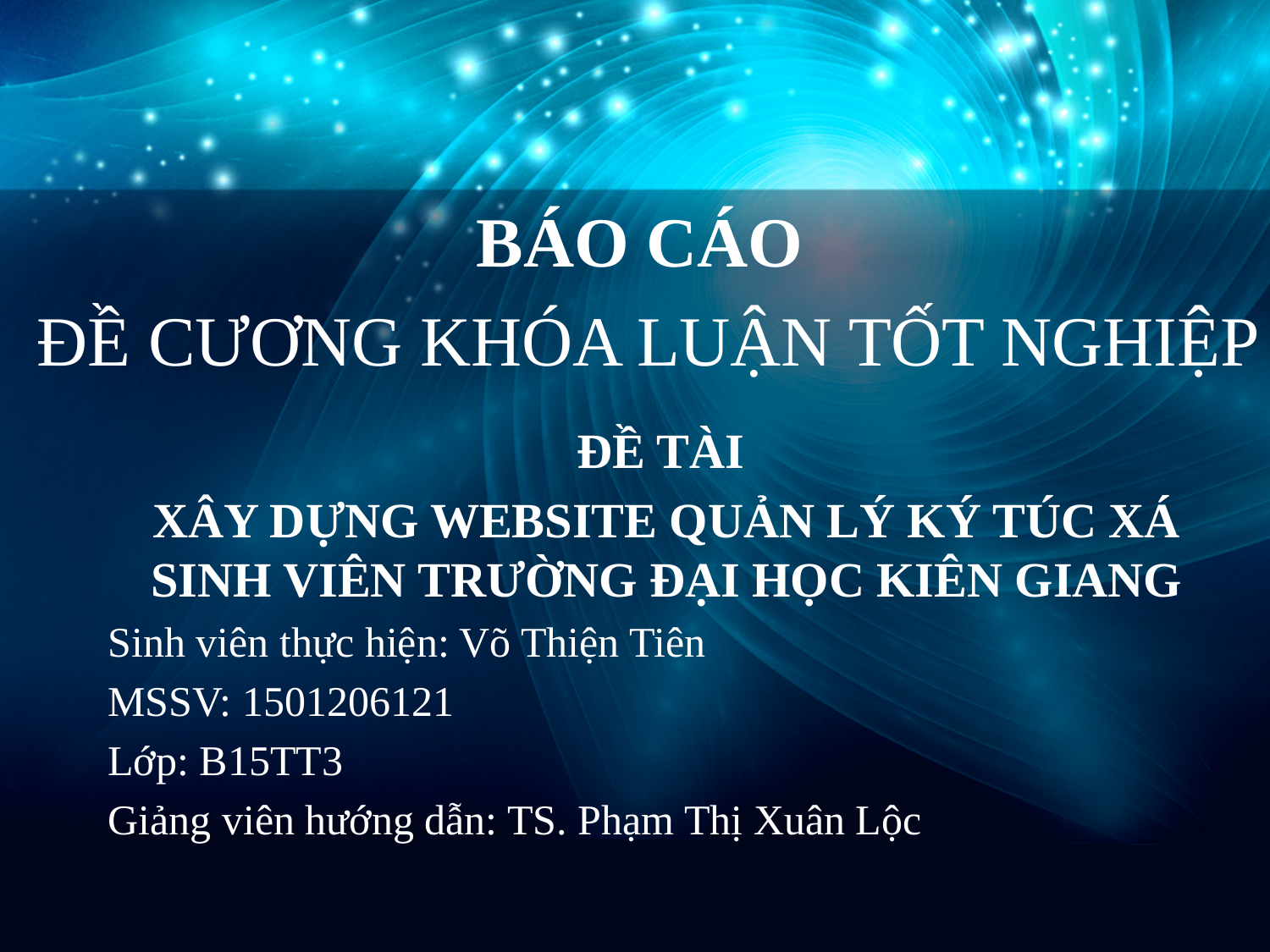

BÁO CÁO
 ĐỀ CƯƠNG KHÓA LUẬN TỐT NGHIỆP
ĐỀ TÀI
XÂY DỰNG WEBSITE QUẢN LÝ KÝ TÚC XÁ SINH VIÊN TRƯỜNG ĐẠI HỌC KIÊN GIANG
Sinh viên thực hiện: Võ Thiện Tiên
MSSV: 1501206121
Lớp: B15TT3
Giảng viên hướng dẫn: TS. Phạm Thị Xuân Lộc